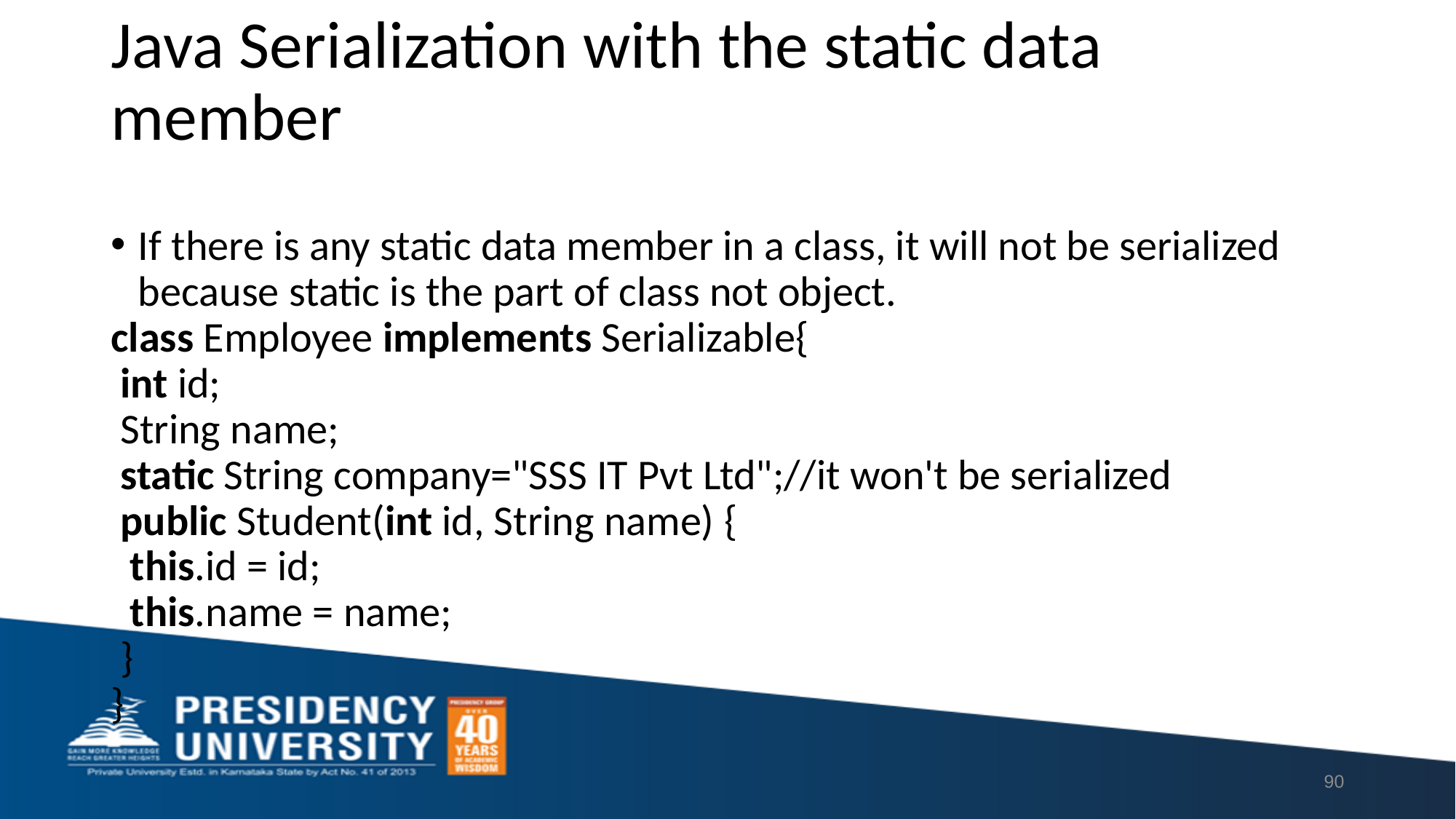

# Java Serialization with the static data member
If there is any static data member in a class, it will not be serialized because static is the part of class not object.
class Employee implements Serializable{
 int id;
 String name;
 static String company="SSS IT Pvt Ltd";//it won't be serialized
 public Student(int id, String name) {
  this.id = id;
  this.name = name;
 }
}

90